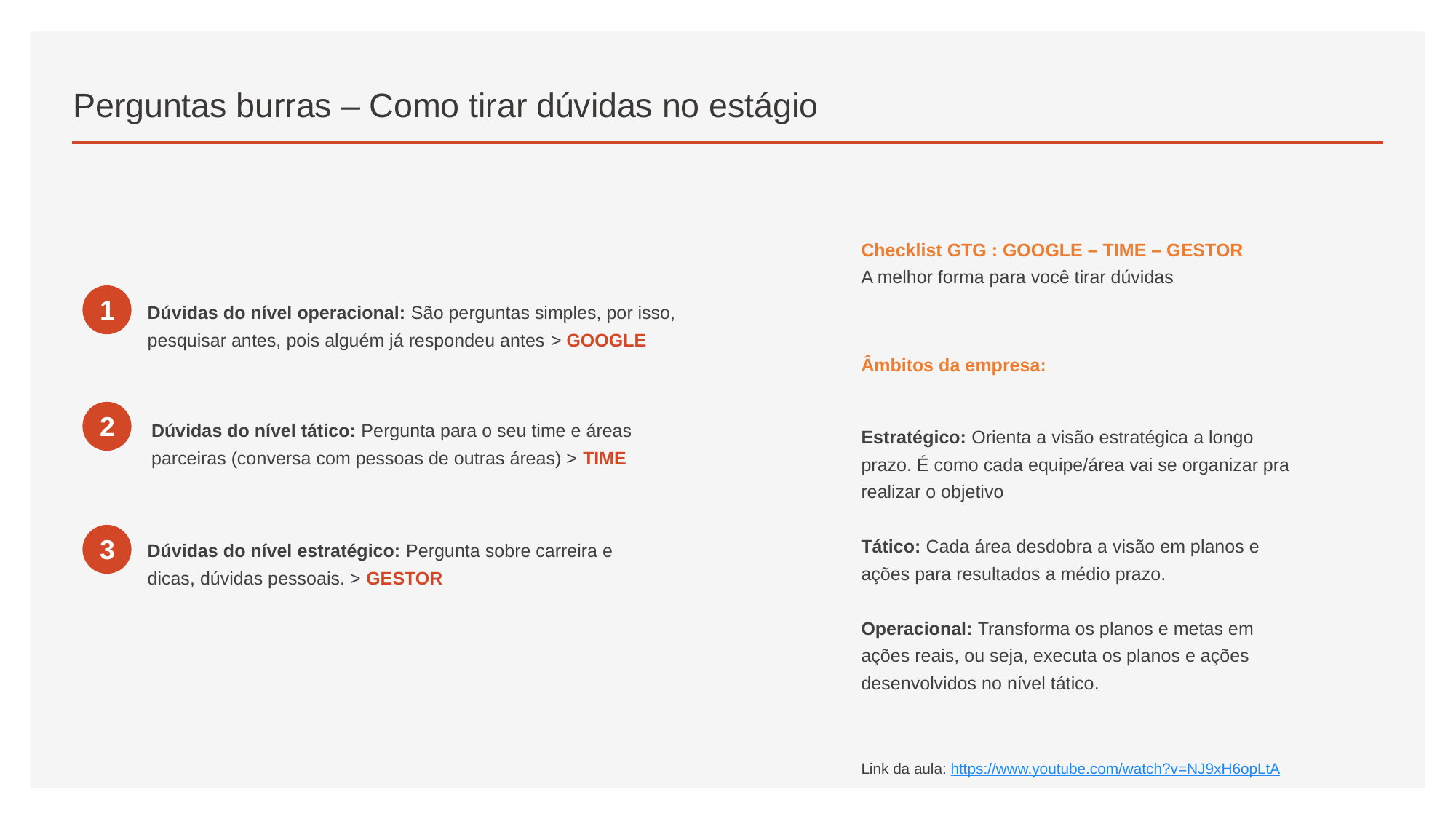

# Perguntas burras – Como tirar dúvidas no estágio
Checklist GTG : GOOGLE – TIME – GESTOR
A melhor forma para você tirar dúvidas

1
Dúvidas do nível operacional: São perguntas simples, por isso, pesquisar antes, pois alguém já respondeu antes > GOOGLE
Âmbitos da empresa:
Estratégico: Orienta a visão estratégica a longo prazo. É como cada equipe/área vai se organizar pra realizar o objetivo
Tático: Cada área desdobra a visão em planos e ações para resultados a médio prazo.
Operacional: Transforma os planos e metas em ações reais, ou seja, executa os planos e ações desenvolvidos no nível tático.

2
Dúvidas do nível tático: Pergunta para o seu time e áreas parceiras (conversa com pessoas de outras áreas) > TIME

3
Dúvidas do nível estratégico: Pergunta sobre carreira e dicas, dúvidas pessoais. > GESTOR
Link da aula: https://www.youtube.com/watch?v=NJ9xH6opLtA